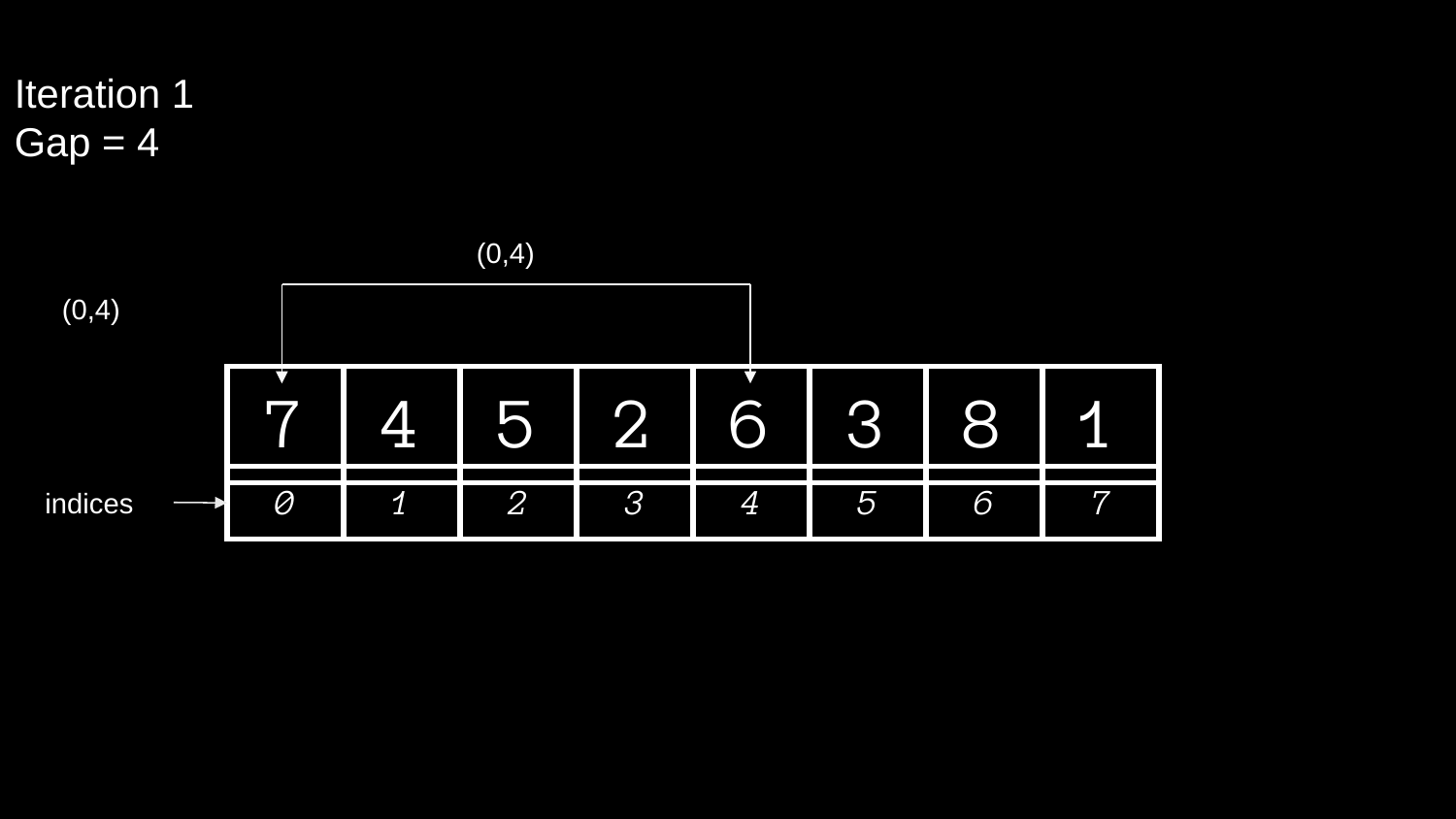

Iteration 1
Gap = 4
(0,4)
(0,4)
| 7 | 4 | 5 | 2 | 6 | 3 | 8 | 1 |
| --- | --- | --- | --- | --- | --- | --- | --- |
| 0 | 1 | 2 | 3 | 4 | 5 | 6 | 7 |
| --- | --- | --- | --- | --- | --- | --- | --- |
indices